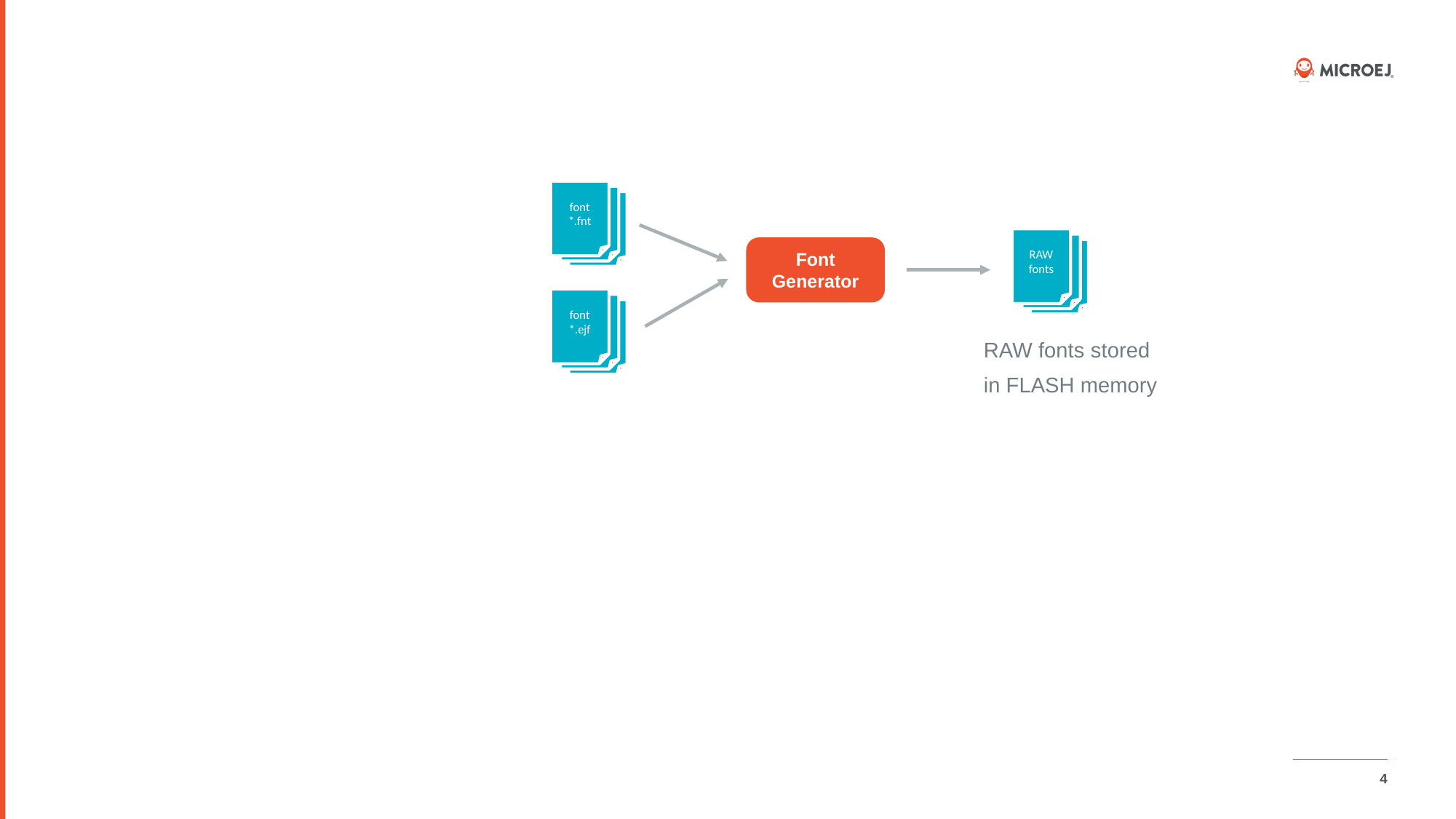

font
*.fnt
*.class
*.class
RAW
fonts
*.class
*.class
Font Generator
font
*.ejf
*.class
*.class
RAW fonts stored
in FLASH memory